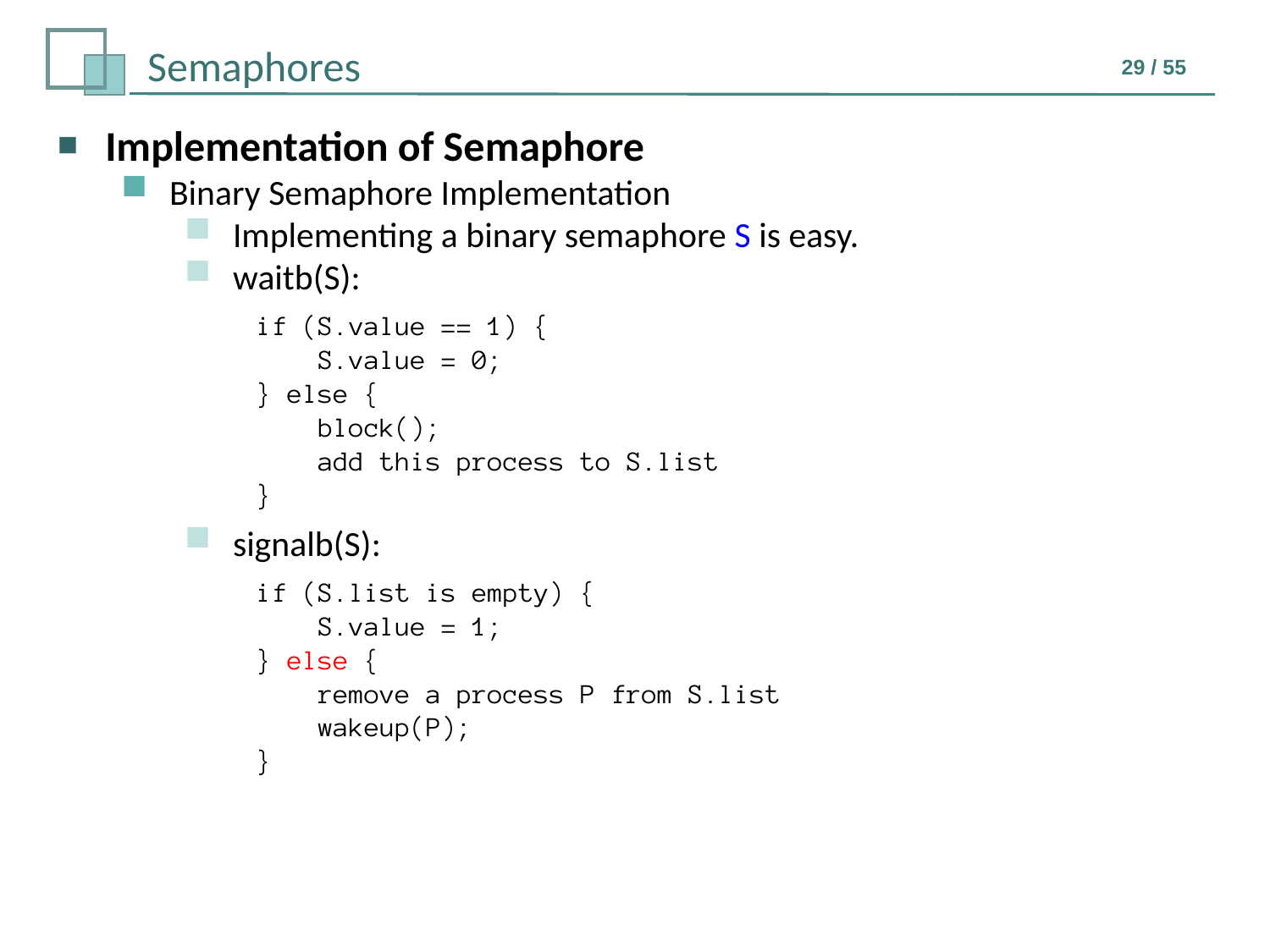

Implementation of Semaphore
Binary Semaphore Implementation
Implementing a binary semaphore S is easy.
waitb(S):
if (S.value == 1) {
    S.value = 0;
} else {
    block();
    add this process to S.list
}
signalb(S):
if (S.list is empty) {
    S.value = 1;
} else {
    remove a process P from S.list
    wakeup(P);
}